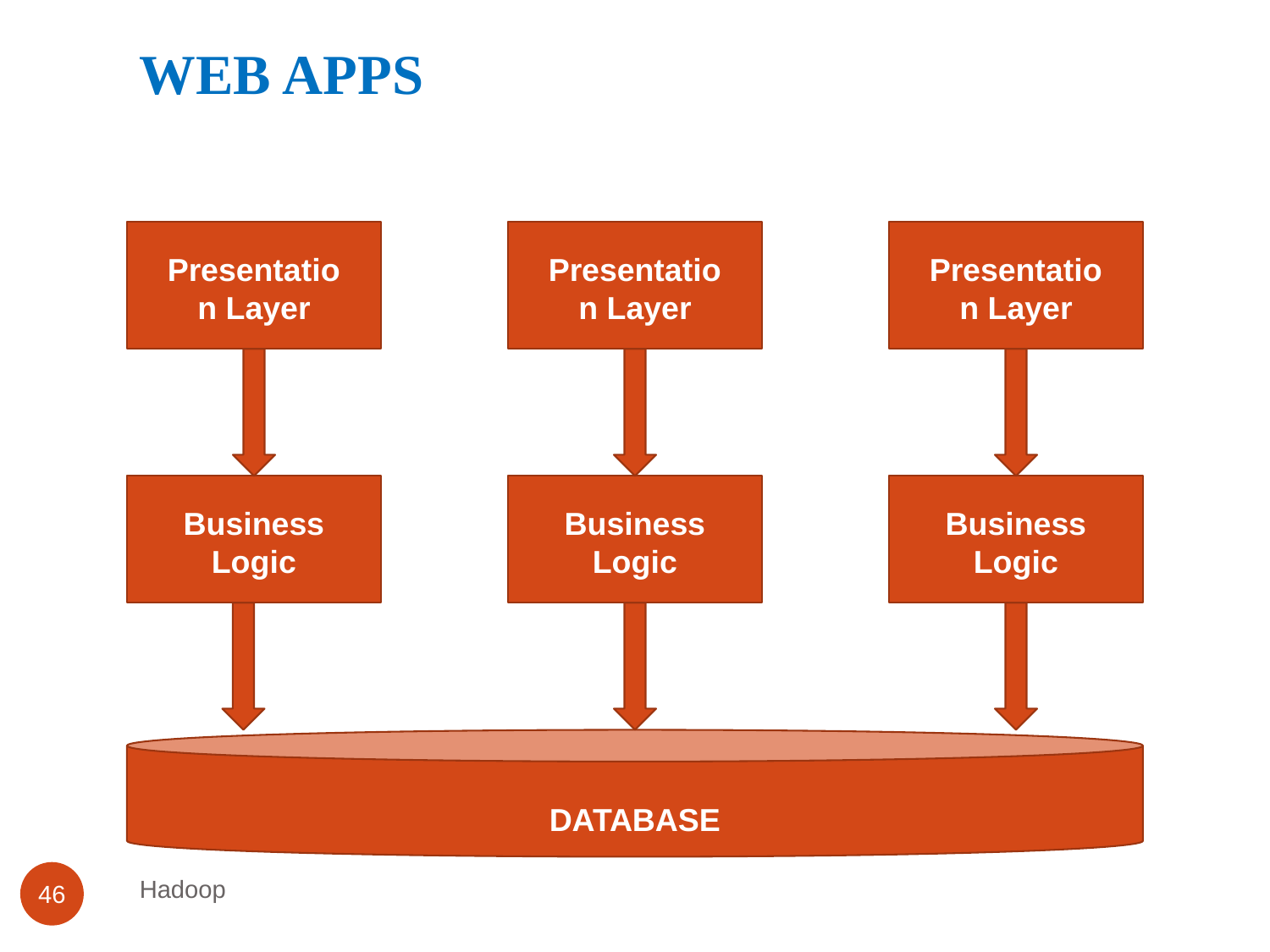

WEB APPS

Presentation Layer
Presentation Layer
Presentation Layer

Business Logic
Business Logic
Business Logic

DATABASE
Hadoop
46